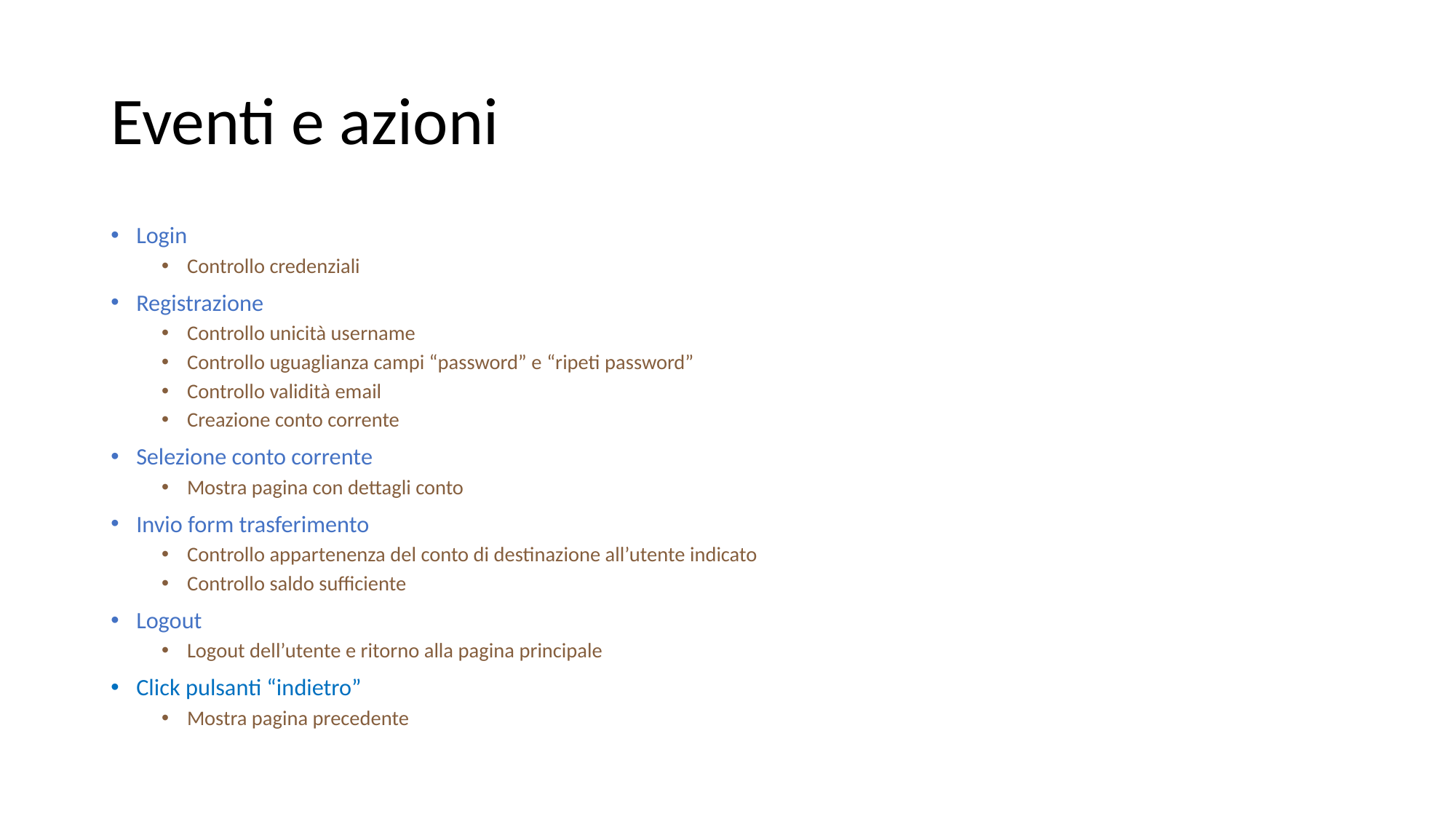

# Eventi e azioni
Login
Controllo credenziali
Registrazione
Controllo unicità username
Controllo uguaglianza campi “password” e “ripeti password”
Controllo validità email
Creazione conto corrente
Selezione conto corrente
Mostra pagina con dettagli conto
Invio form trasferimento
Controllo appartenenza del conto di destinazione all’utente indicato
Controllo saldo sufficiente
Logout
Logout dell’utente e ritorno alla pagina principale
Click pulsanti “indietro”
Mostra pagina precedente